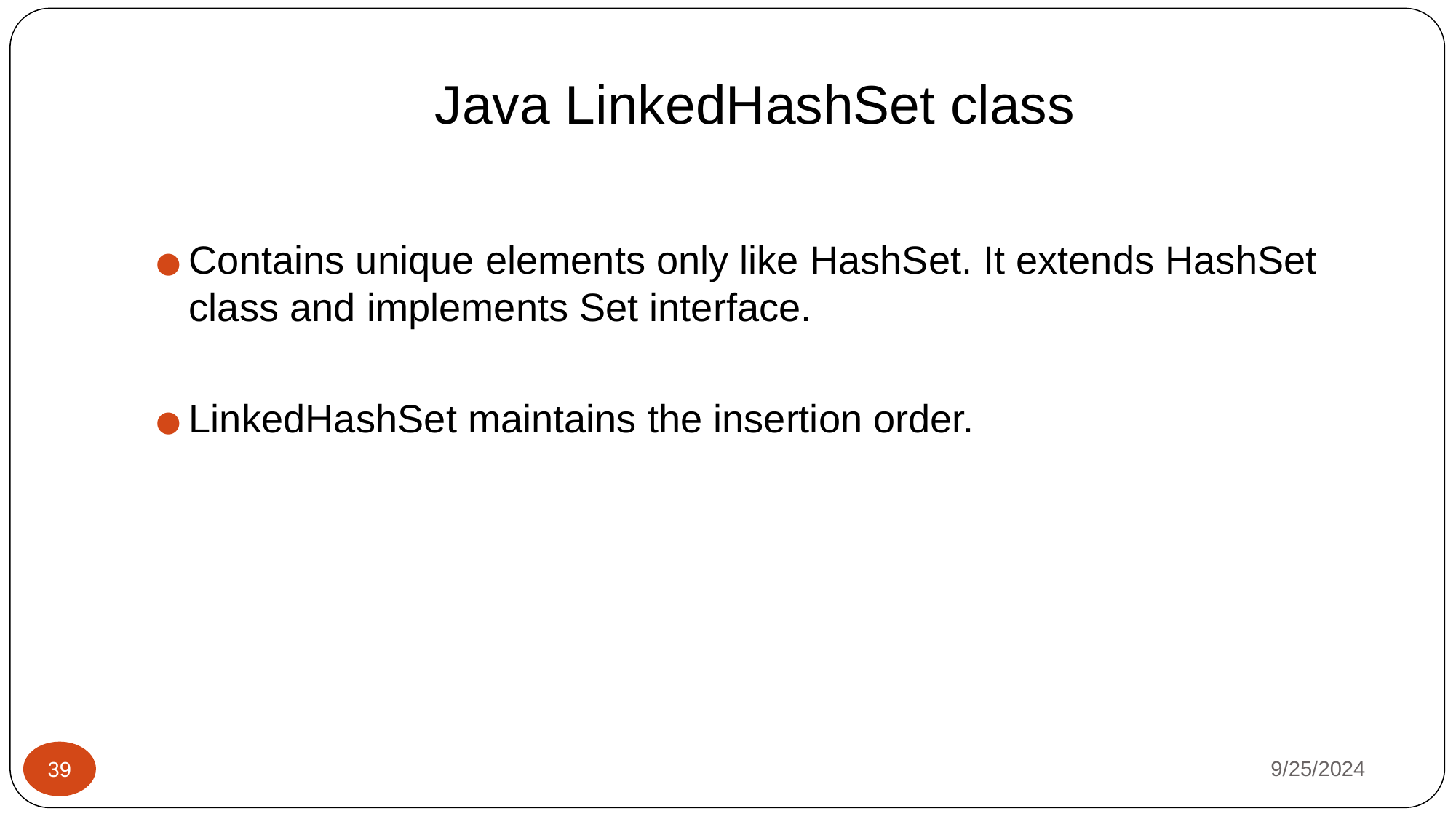

# Java LinkedHashSet class

Contains unique elements only like HashSet. It extends HashSet class and implements Set interface.

LinkedHashSet maintains the insertion order.

9/25/2024
39